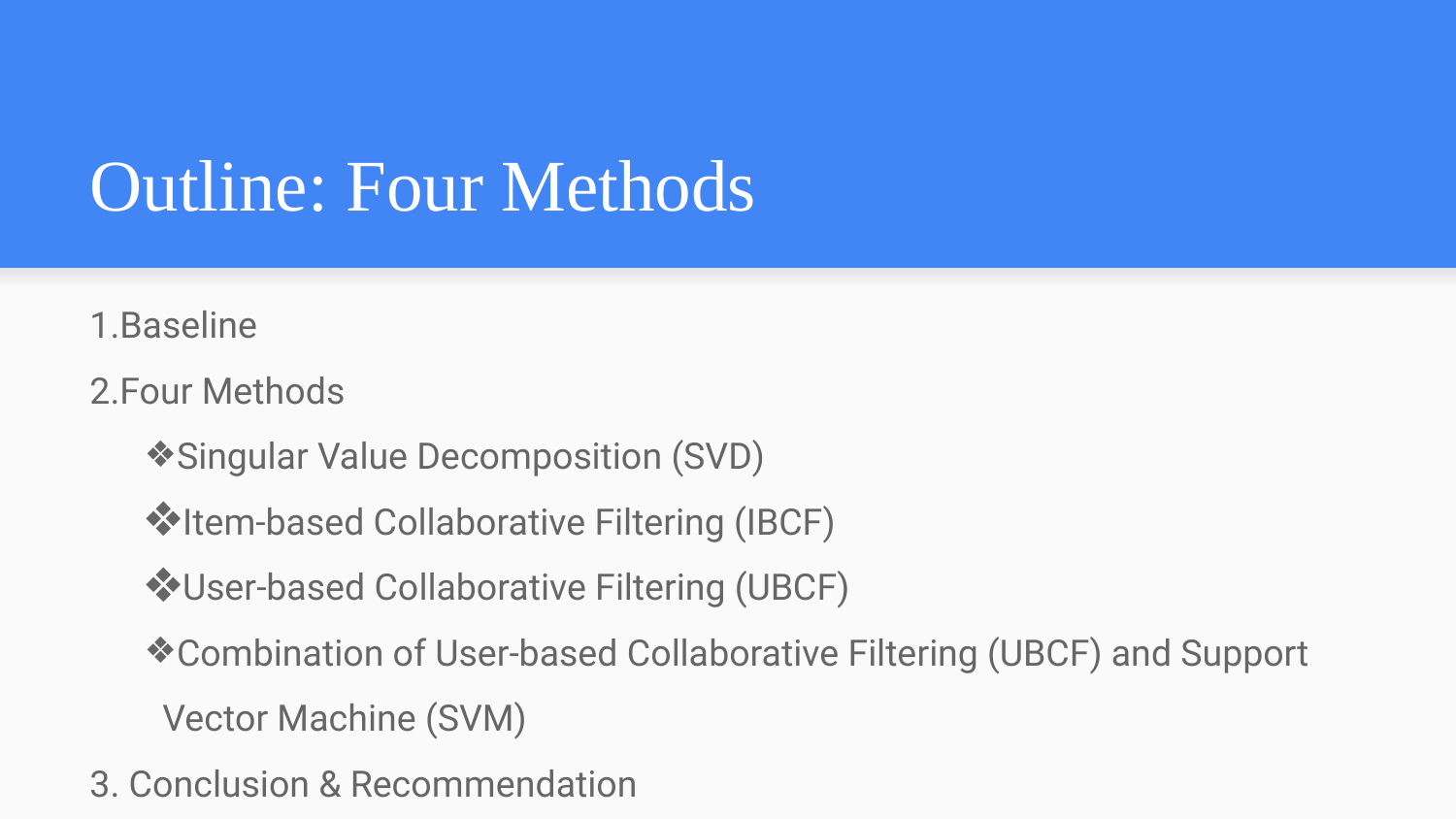

# Outline: Four Methods
1.Baseline
2.Four Methods
Singular Value Decomposition (SVD)
Item-based Collaborative Filtering (IBCF)
User-based Collaborative Filtering (UBCF)
Combination of User-based Collaborative Filtering (UBCF) and Support Vector Machine (SVM)
3. Conclusion & Recommendation